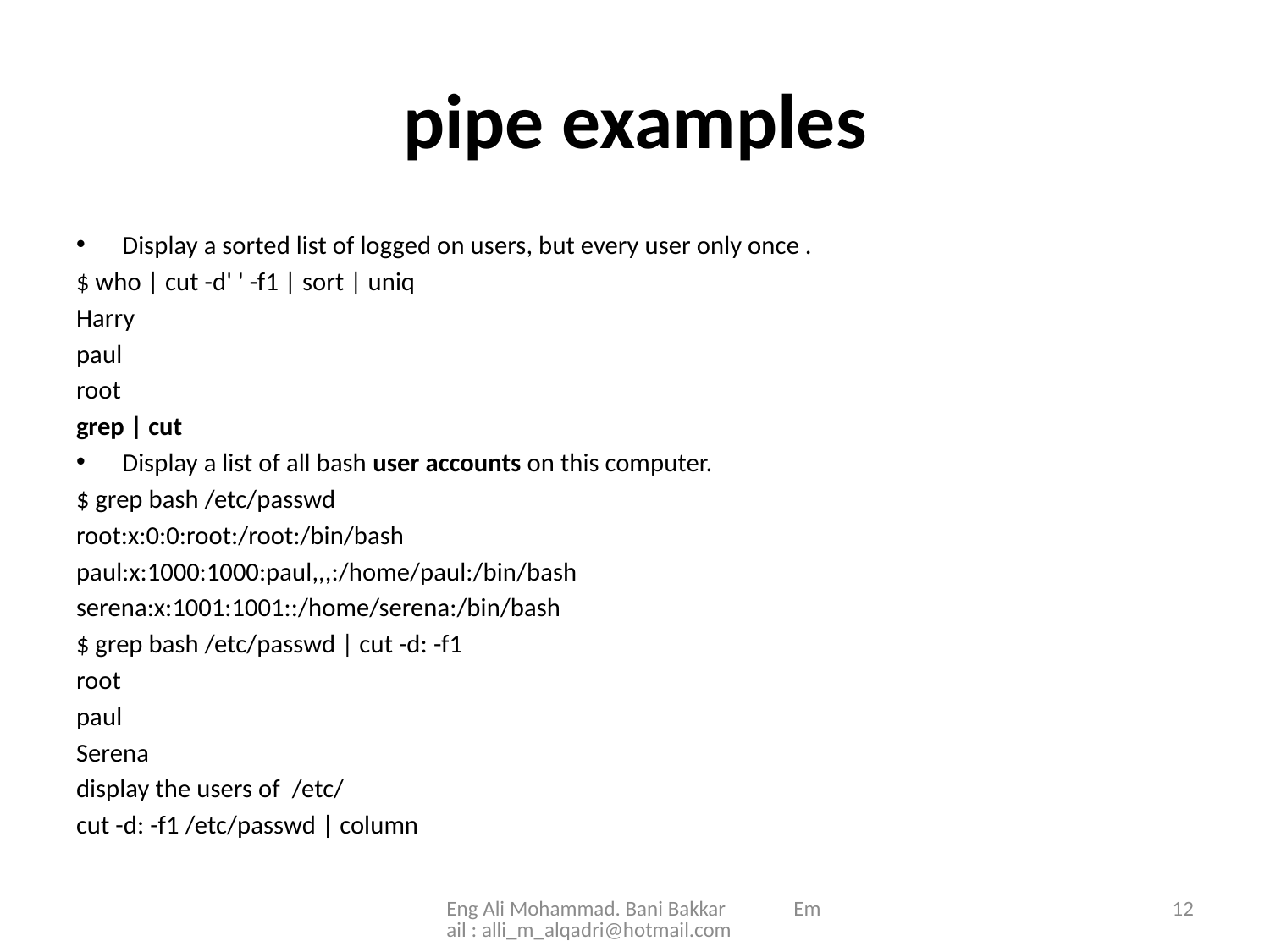

# pipe examples
Display a sorted list of logged on users, but every user only once .
$ who | cut -d' ' -f1 | sort | uniq
Harry
paul
root
grep | cut
Display a list of all bash user accounts on this computer.
$ grep bash /etc/passwd
root:x:0:0:root:/root:/bin/bash
paul:x:1000:1000:paul,,,:/home/paul:/bin/bash
serena:x:1001:1001::/home/serena:/bin/bash
$ grep bash /etc/passwd | cut -d: -f1
root
paul
Serena
display the users of  /etc/
cut -d: -f1 /etc/passwd | column

Eng Ali Mohammad. Bani Bakkar              Email : alli_m_alqadri@hotmail.com
12